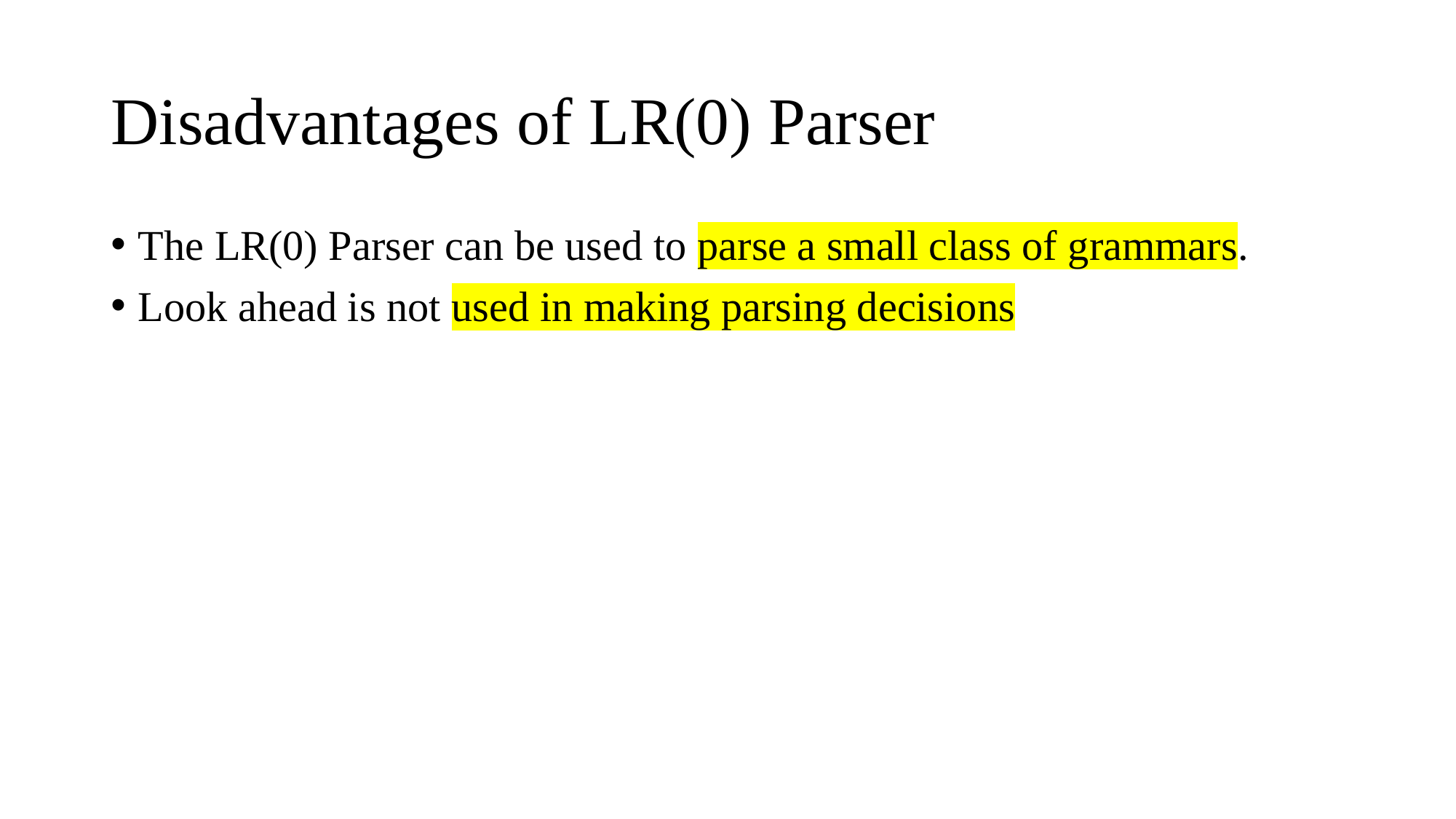

# Disadvantages of LR(0) Parser
The LR(0) Parser can be used to parse a small class of grammars.
Look ahead is not used in making parsing decisions